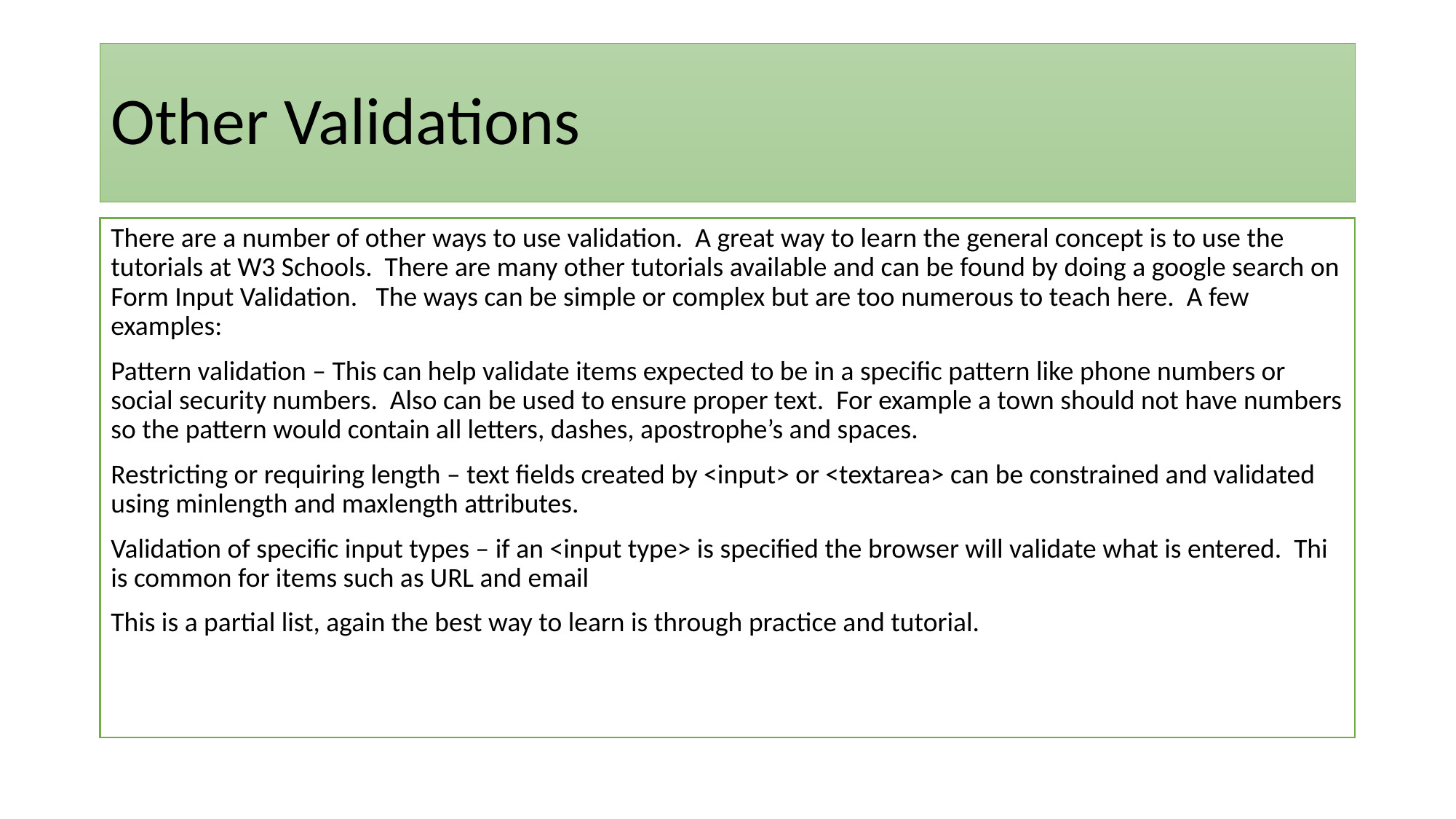

# Other Validations
There are a number of other ways to use validation.  A great way to learn the general concept is to use the tutorials at W3 Schools.  There are many other tutorials available and can be found by doing a google search on Form Input Validation.   The ways can be simple or complex but are too numerous to teach here.  A few examples:
Pattern validation – This can help validate items expected to be in a specific pattern like phone numbers or social security numbers.  Also can be used to ensure proper text.  For example a town should not have numbers so the pattern would contain all letters, dashes, apostrophe’s and spaces.
Restricting or requiring length – text fields created by <input> or <textarea> can be constrained and validated using minlength and maxlength attributes.
Validation of specific input types – if an <input type> is specified the browser will validate what is entered.  Thi is common for items such as URL and email
This is a partial list, again the best way to learn is through practice and tutorial.